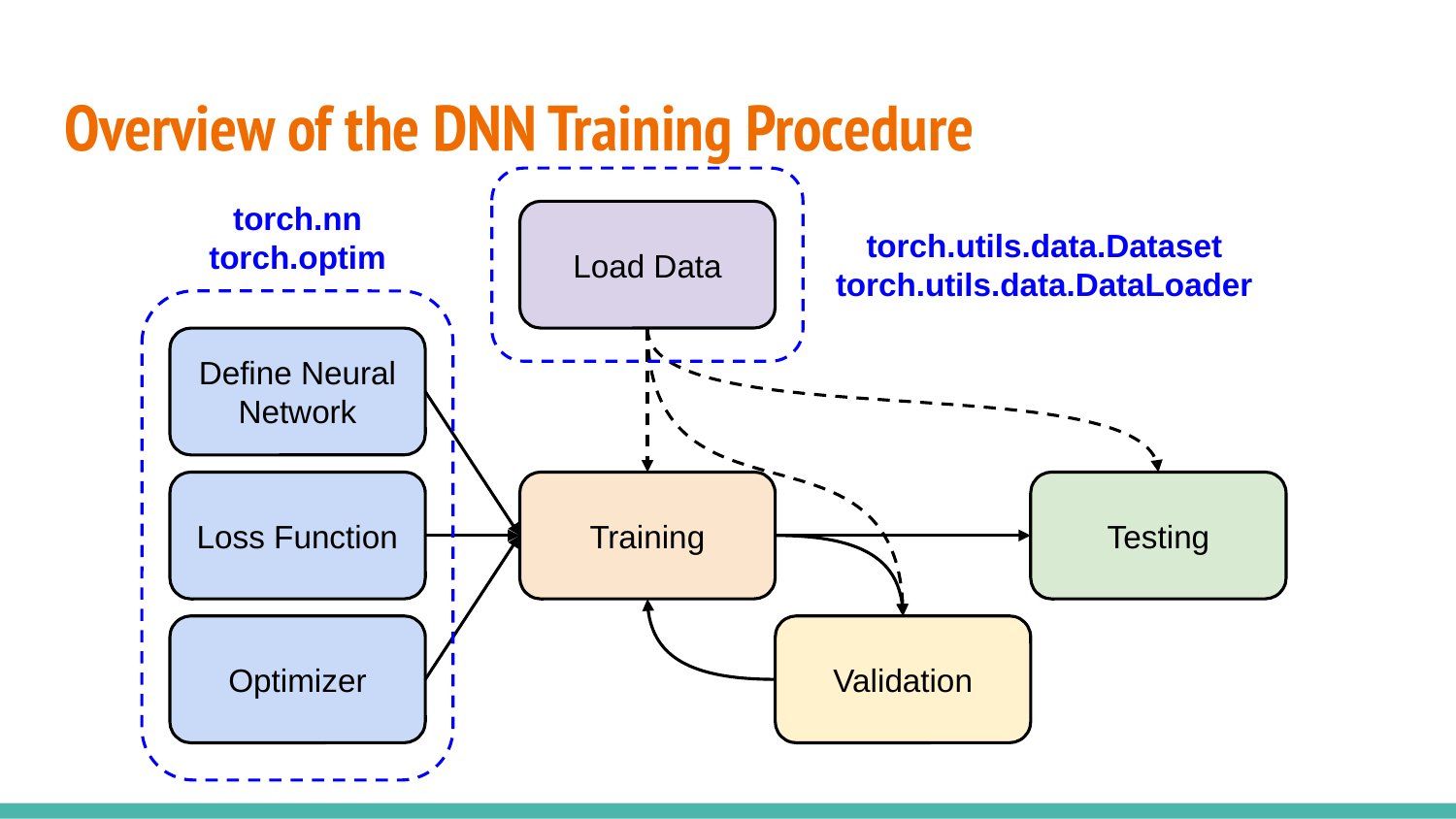

# Overview of the DNN Training Procedure

torch.utils.data.Dataset
torch.utils.data.DataLoader
torch.nn
torch.optim

Load Data
Define Neural Network
Loss Function
Optimizer
Training
Testing
Validation